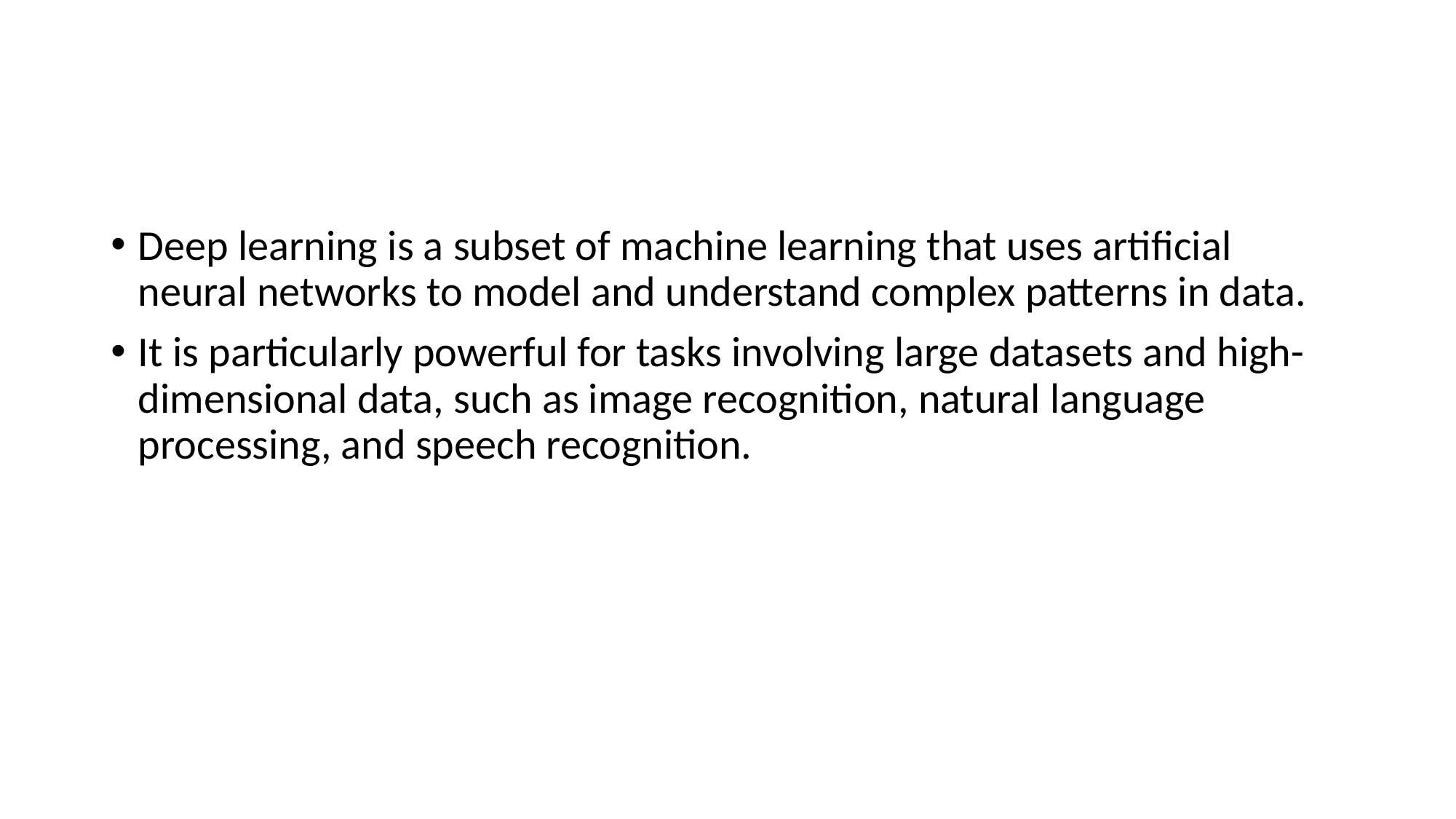

#
Deep learning is a subset of machine learning that uses artificial neural networks to model and understand complex patterns in data.
It is particularly powerful for tasks involving large datasets and high-dimensional data, such as image recognition, natural language processing, and speech recognition.